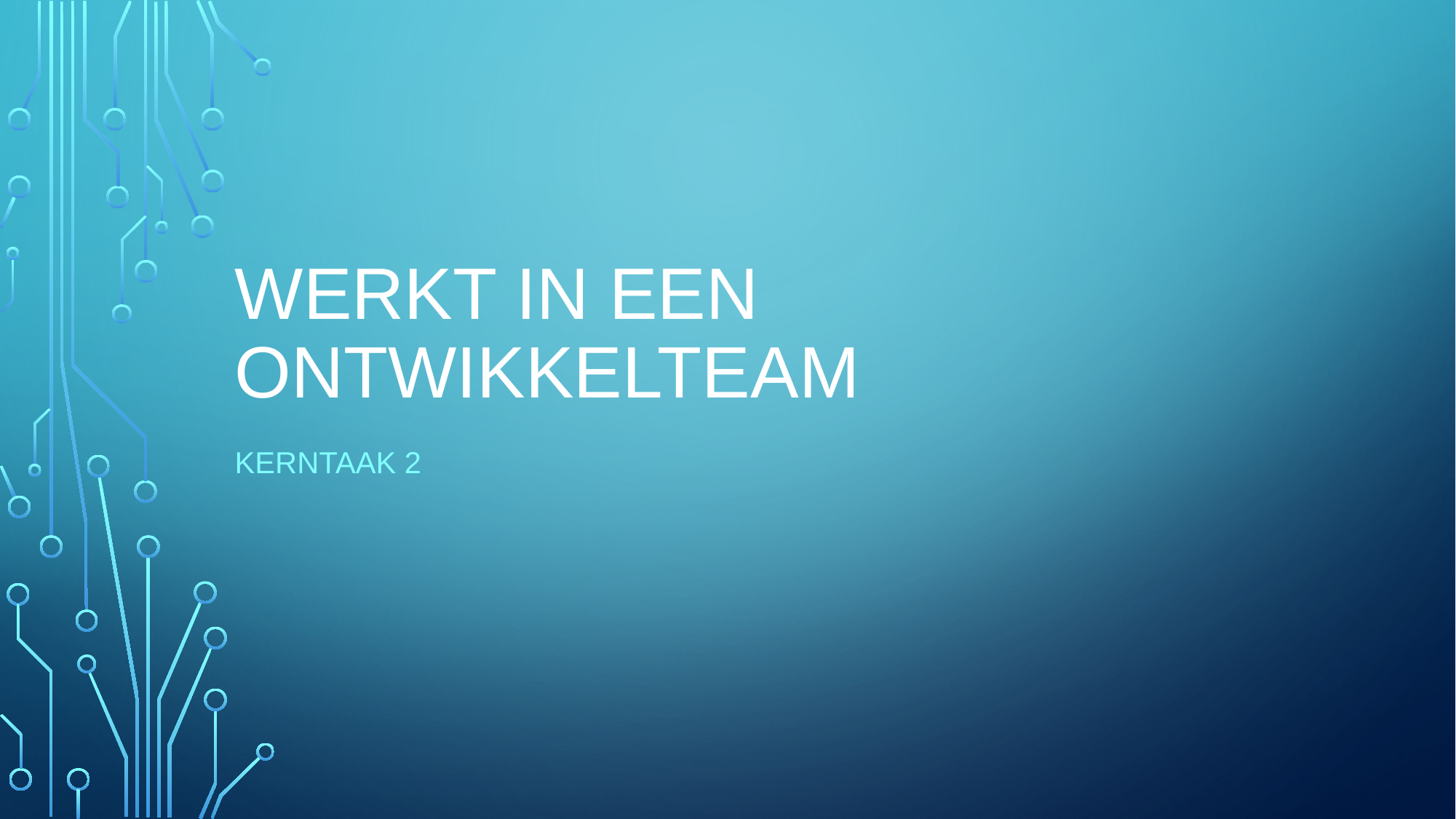

# Werkt in een Ontwikkelteam
Kerntaak 2